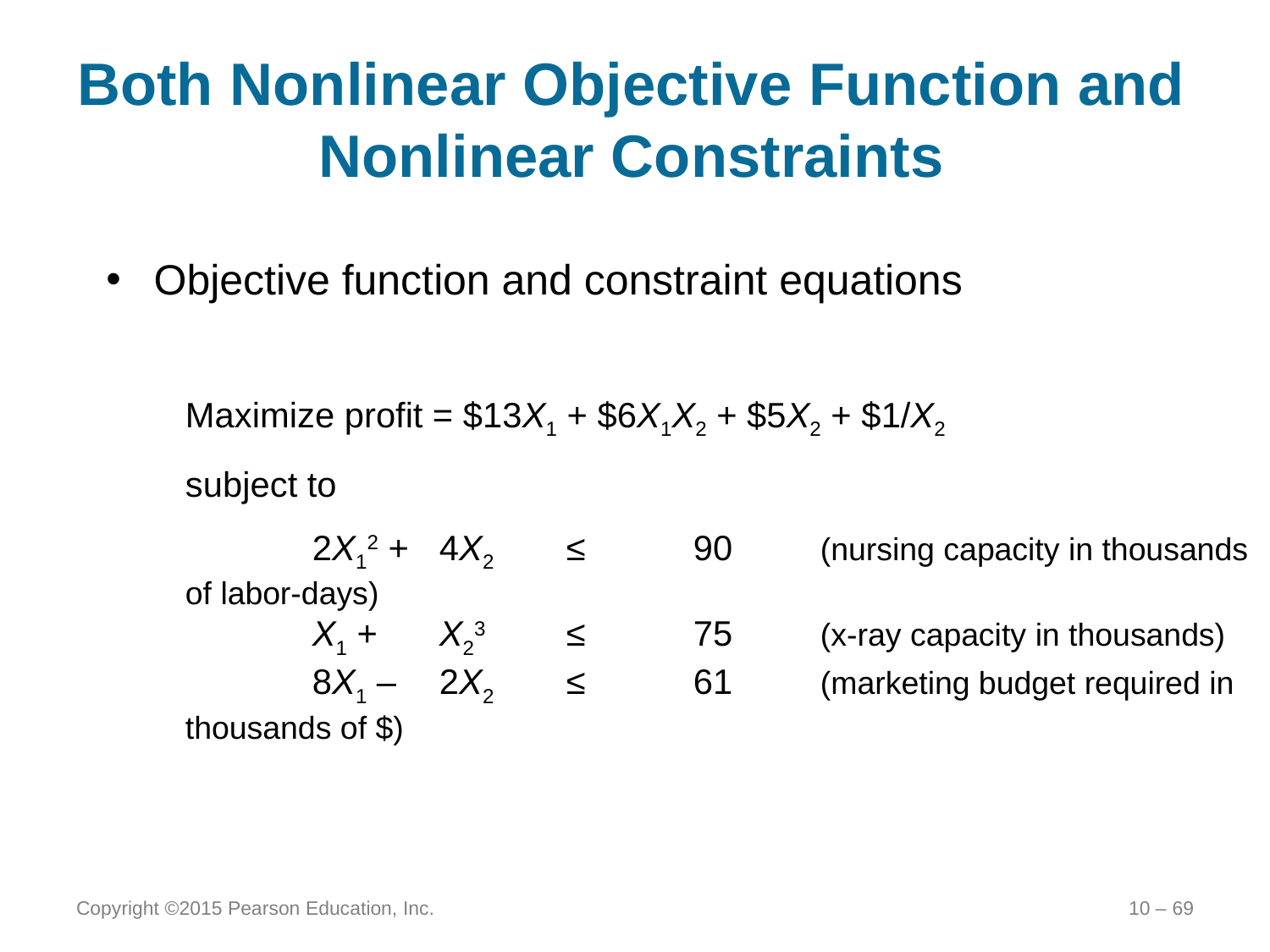

# Both Nonlinear Objective Function and Nonlinear Constraints
Objective function and constraint equations
Maximize profit = $13X1 + $6X1X2 + $5X2 + $1/X2
subject to
	2X12 +	4X2	≤	90	(nursing capacity in thousands of labor-days)
	X1 +	X23	≤	75	(x-ray capacity in thousands)
	8X1 –	2X2	≤	61	(marketing budget required in thousands of $)

Copyright ©2015 Pearson Education, Inc.
10 – 69